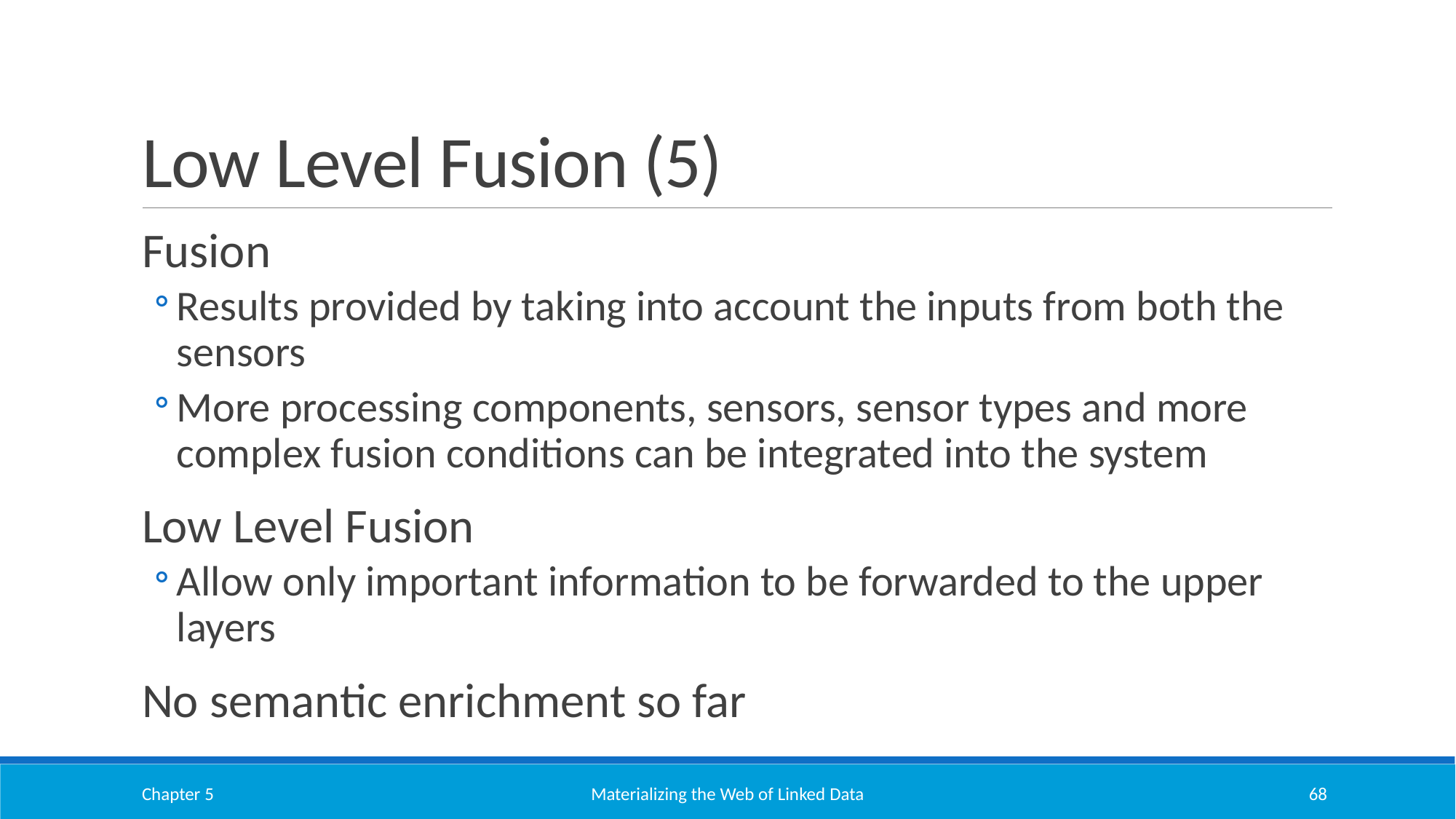

# Low Level Fusion (5)
Fusion
Results provided by taking into account the inputs from both the sensors
More processing components, sensors, sensor types and more complex fusion conditions can be integrated into the system
Low Level Fusion
Allow only important information to be forwarded to the upper layers
No semantic enrichment so far
Chapter 5
Materializing the Web of Linked Data
68